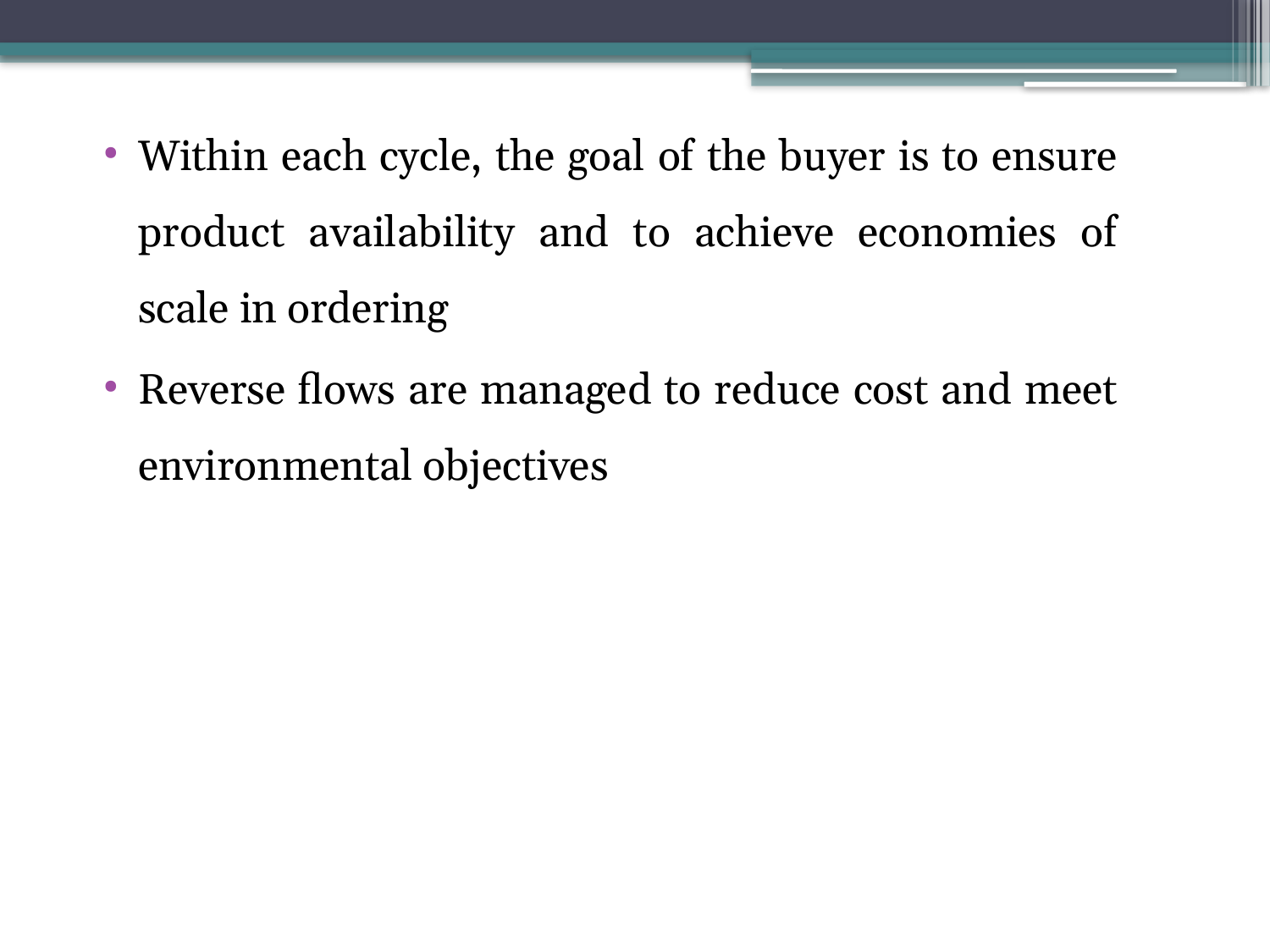

Within each cycle, the goal of the buyer is to ensure product availability and to achieve economies of scale in ordering
Reverse flows are managed to reduce cost and meet environmental objectives